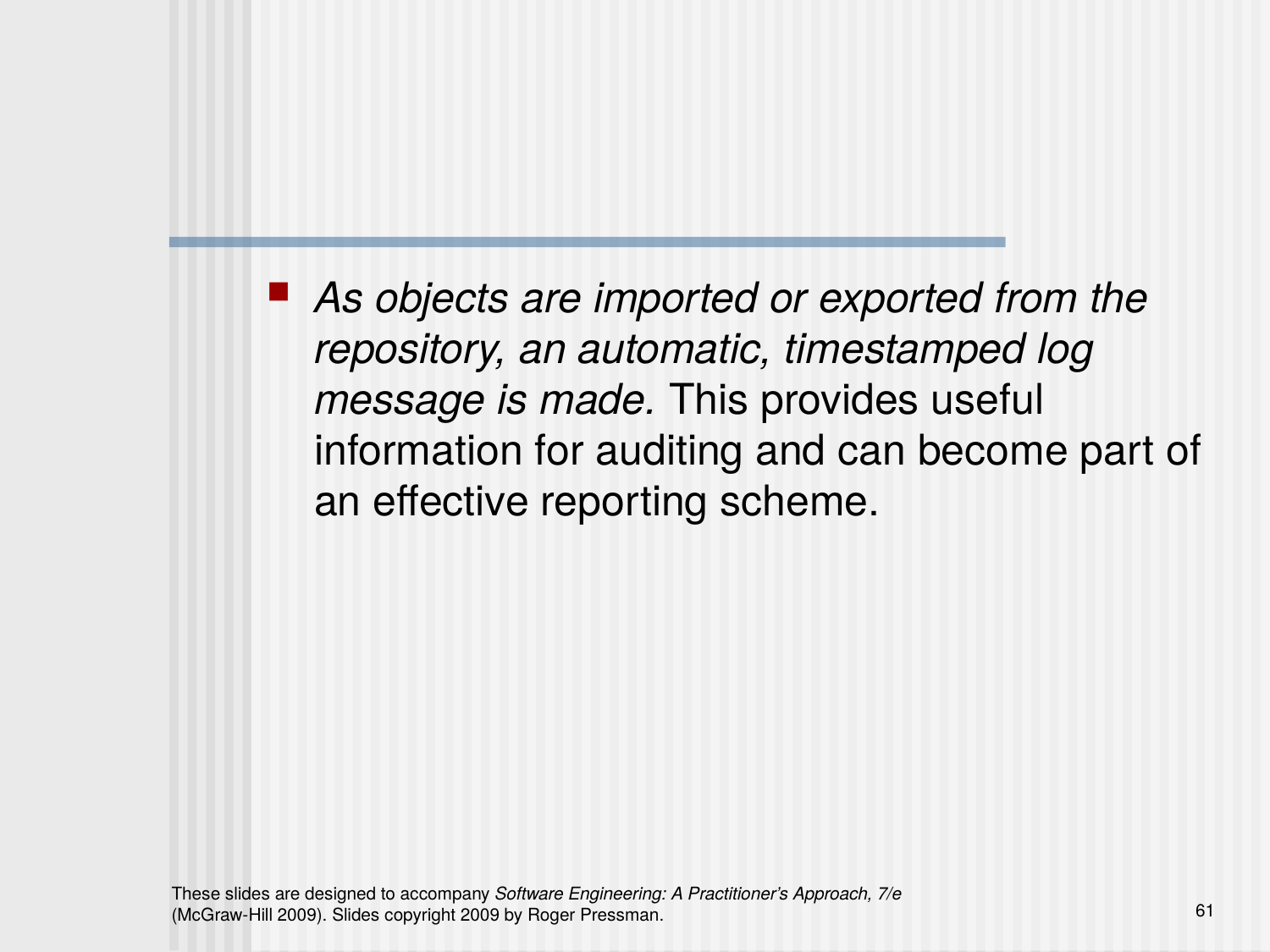

#
As objects are imported or exported from the repository, an automatic, timestamped log message is made. This provides useful information for auditing and can become part of an effective reporting scheme.

These slides are designed to accompany Software Engineering: A Practitioner’s Approach, 7/e (McGraw-Hill 2009). Slides copyright 2009 by Roger Pressman.
61